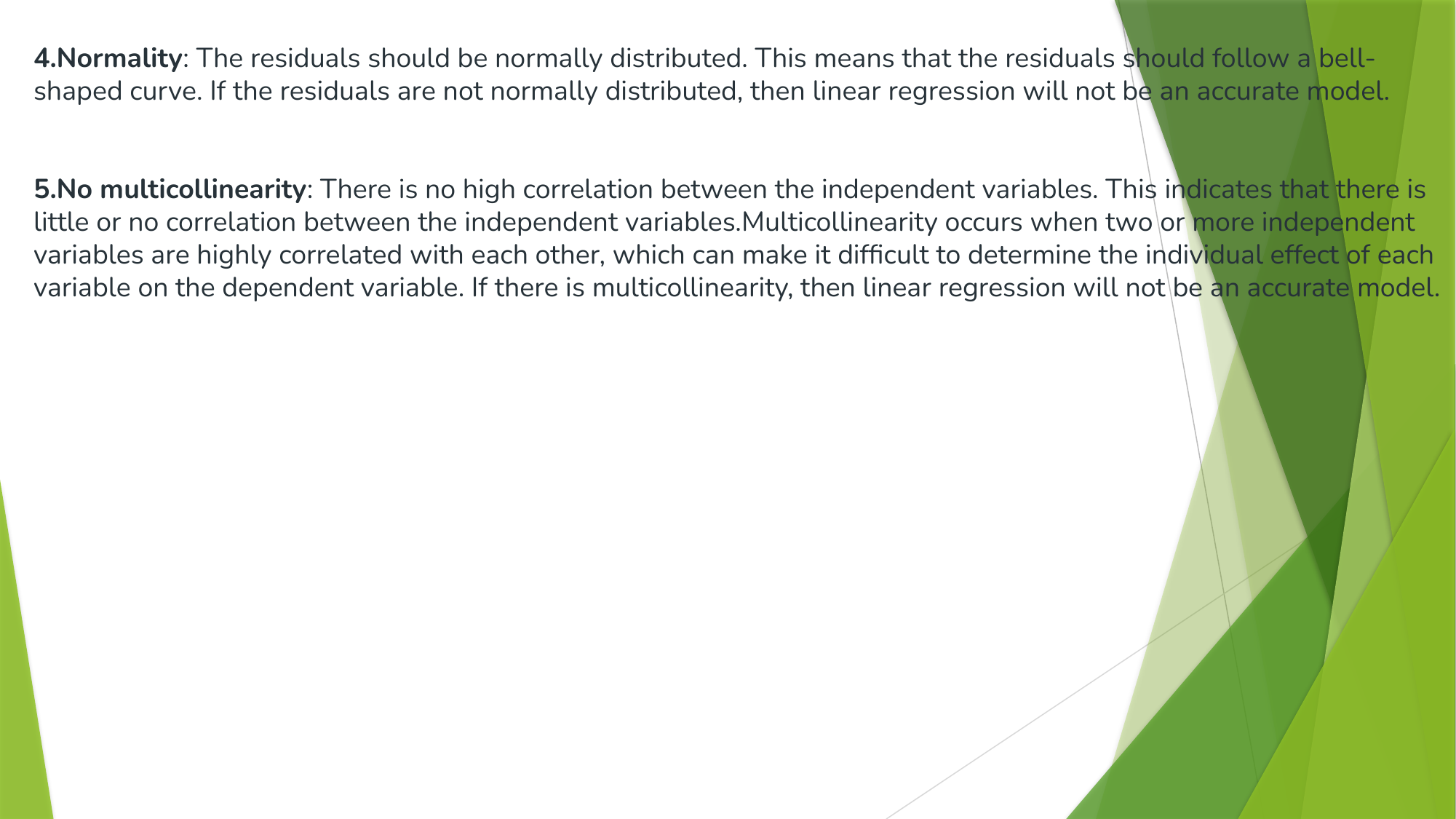

Normality: The residuals should be normally distributed. This means that the residuals should follow a bell-shaped curve. If the residuals are not normally distributed, then linear regression will not be an accurate model.

No multicollinearity: There is no high correlation between the independent variables. This indicates that there is little or no correlation between the independent variables.Multicollinearity occurs when two or more independent variables are highly correlated with each other, which can make it difficult to determine the individual effect of each variable on the dependent variable. If there is multicollinearity, then linear regression will not be an accurate model.